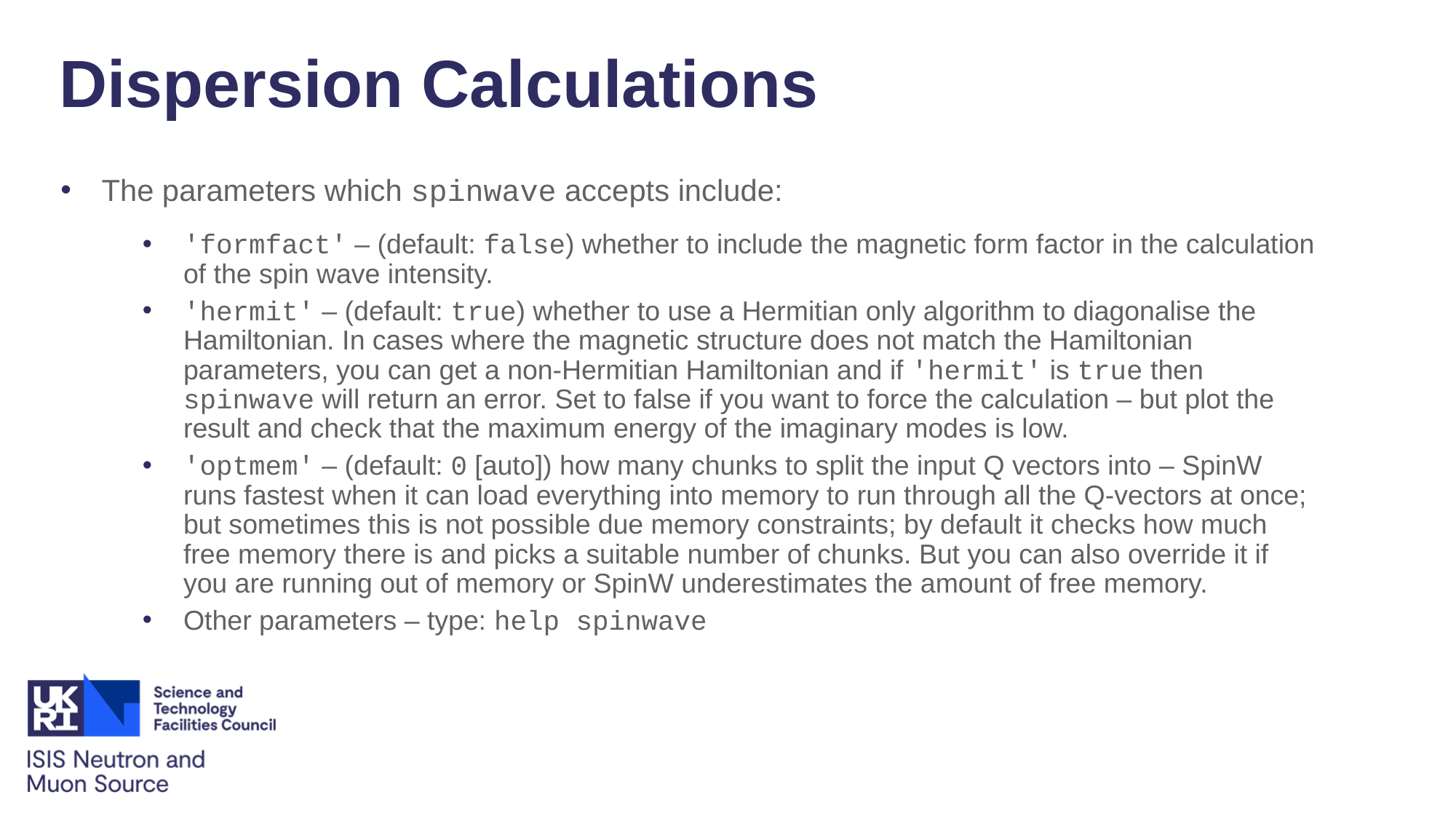

# Dispersion Calculations
The parameters which spinwave accepts include:
'formfact' – (default: false) whether to include the magnetic form factor in the calculation of the spin wave intensity.
'hermit' – (default: true) whether to use a Hermitian only algorithm to diagonalise the Hamiltonian. In cases where the magnetic structure does not match the Hamiltonian parameters, you can get a non-Hermitian Hamiltonian and if 'hermit' is true then spinwave will return an error. Set to false if you want to force the calculation – but plot the result and check that the maximum energy of the imaginary modes is low.
'optmem' – (default: 0 [auto]) how many chunks to split the input Q vectors into – SpinW runs fastest when it can load everything into memory to run through all the Q-vectors at once; but sometimes this is not possible due memory constraints; by default it checks how much free memory there is and picks a suitable number of chunks. But you can also override it if you are running out of memory or SpinW underestimates the amount of free memory.
Other parameters – type: help spinwave